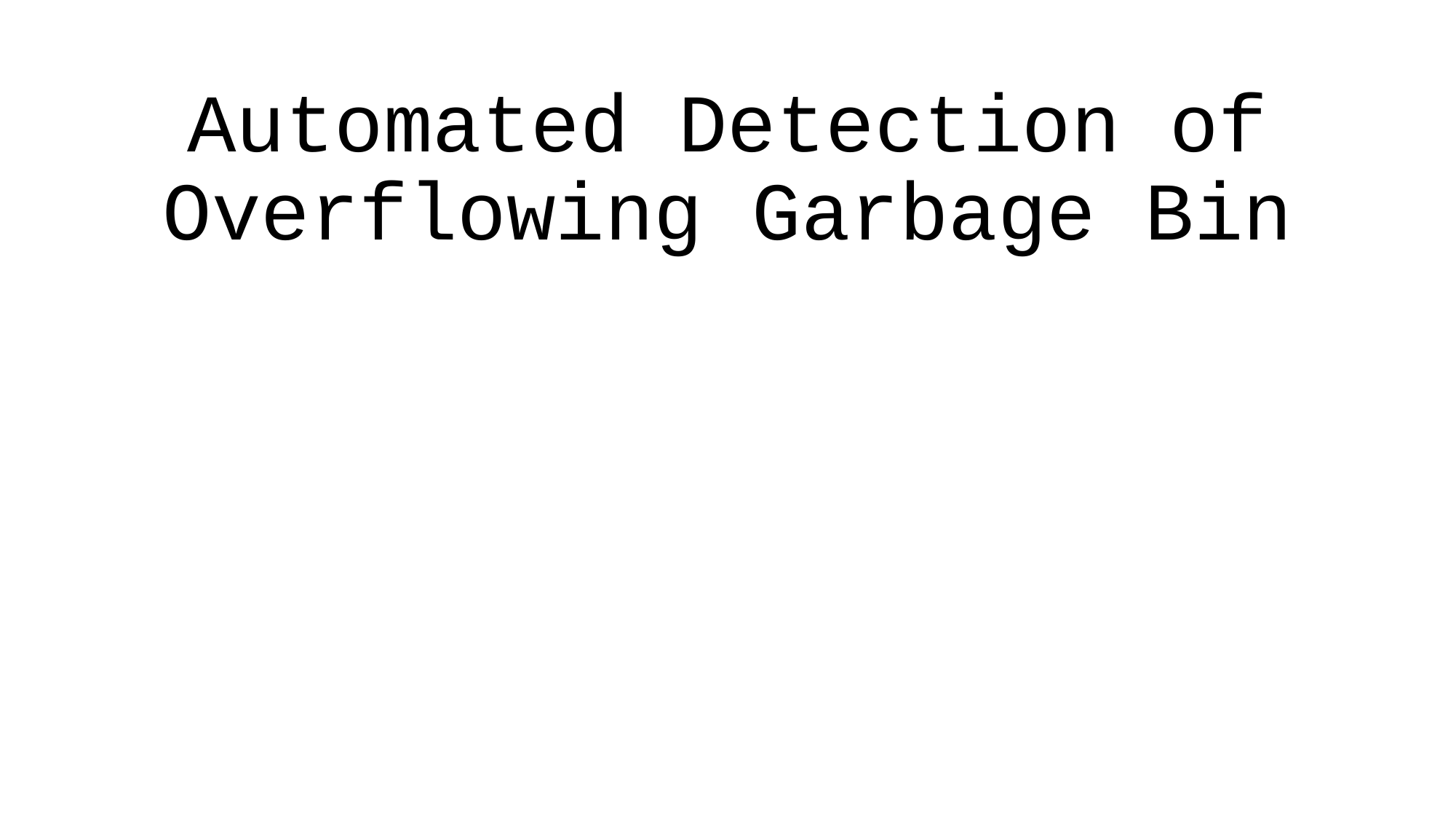

# Automated Detection of Overflowing Garbage Bin